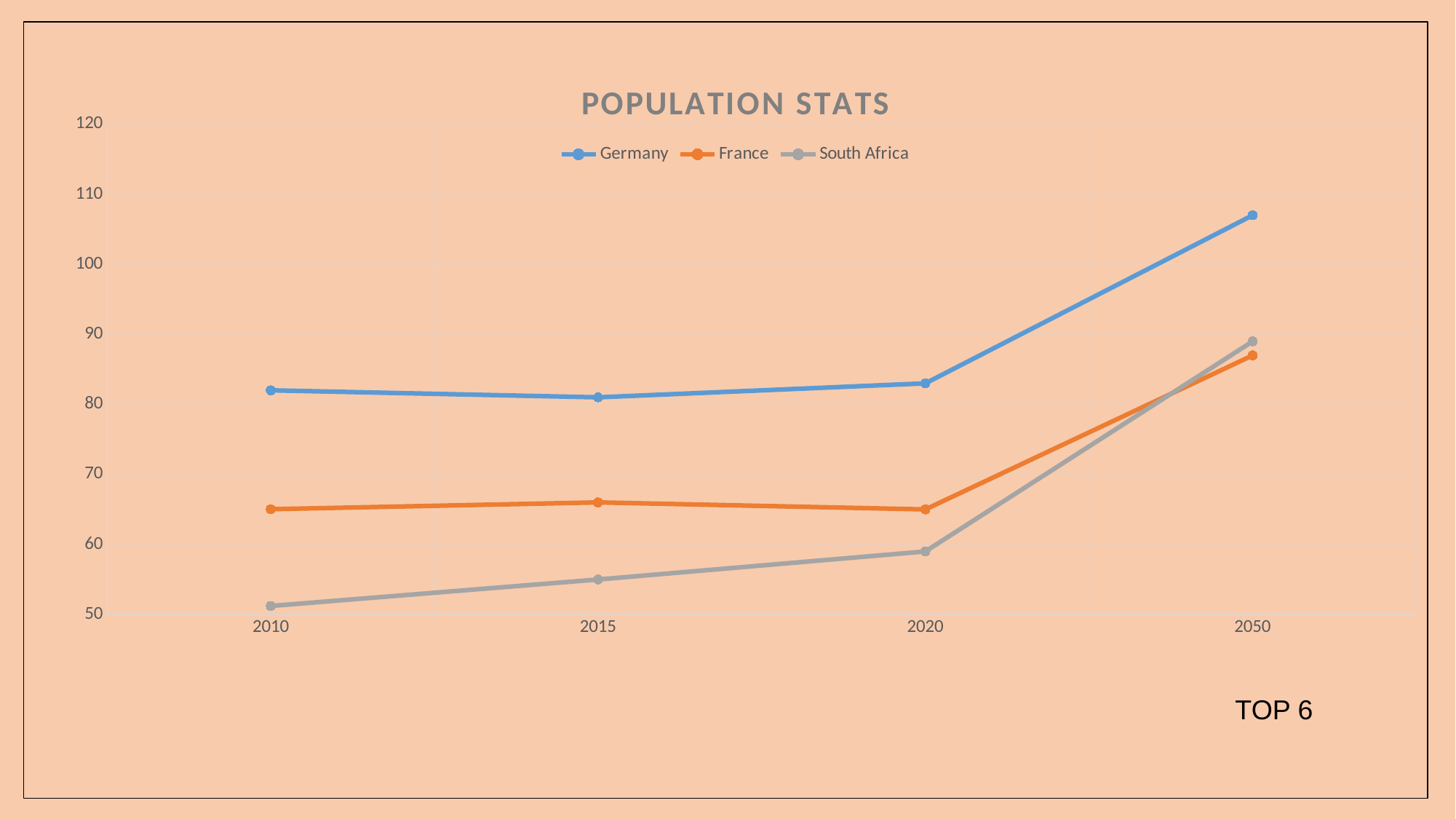

### Chart: POPULATION STATS

| Category | Germany | France | South Africa |
|---|---|---|---|
| 2010 | 82.0 | 65.03 | 51.22 |
| 2015 | 81.0 | 66.0 | 55.0 |
| 2020 | 83.0 | 65.0 | 59.0 |
| 2050 | 107.0 | 87.0 | 89.0 |
TOP 6